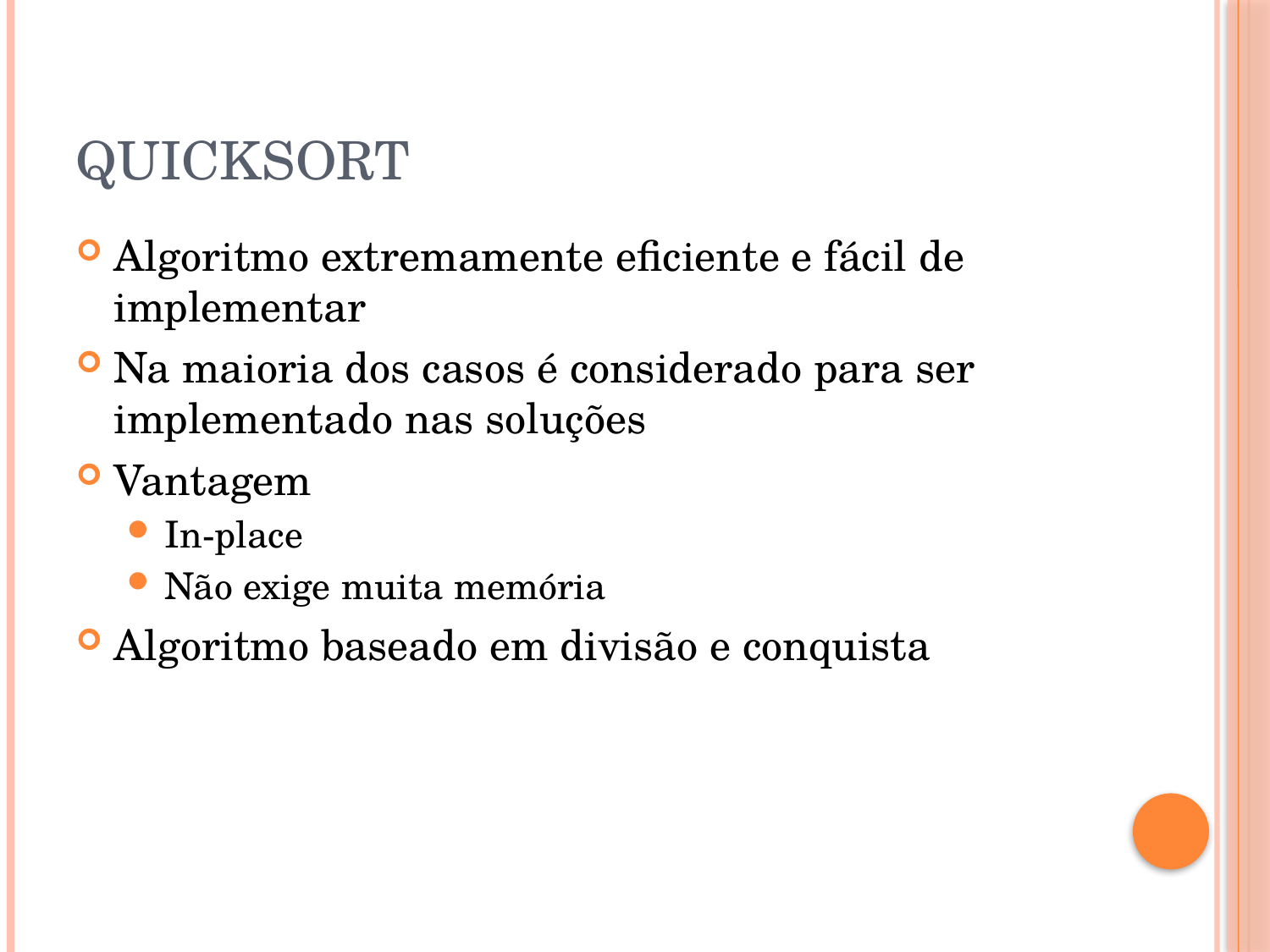

# QuickSort
Algoritmo extremamente eficiente e fácil de implementar
Na maioria dos casos é considerado para ser implementado nas soluções
Vantagem
In-place
Não exige muita memória
Algoritmo baseado em divisão e conquista